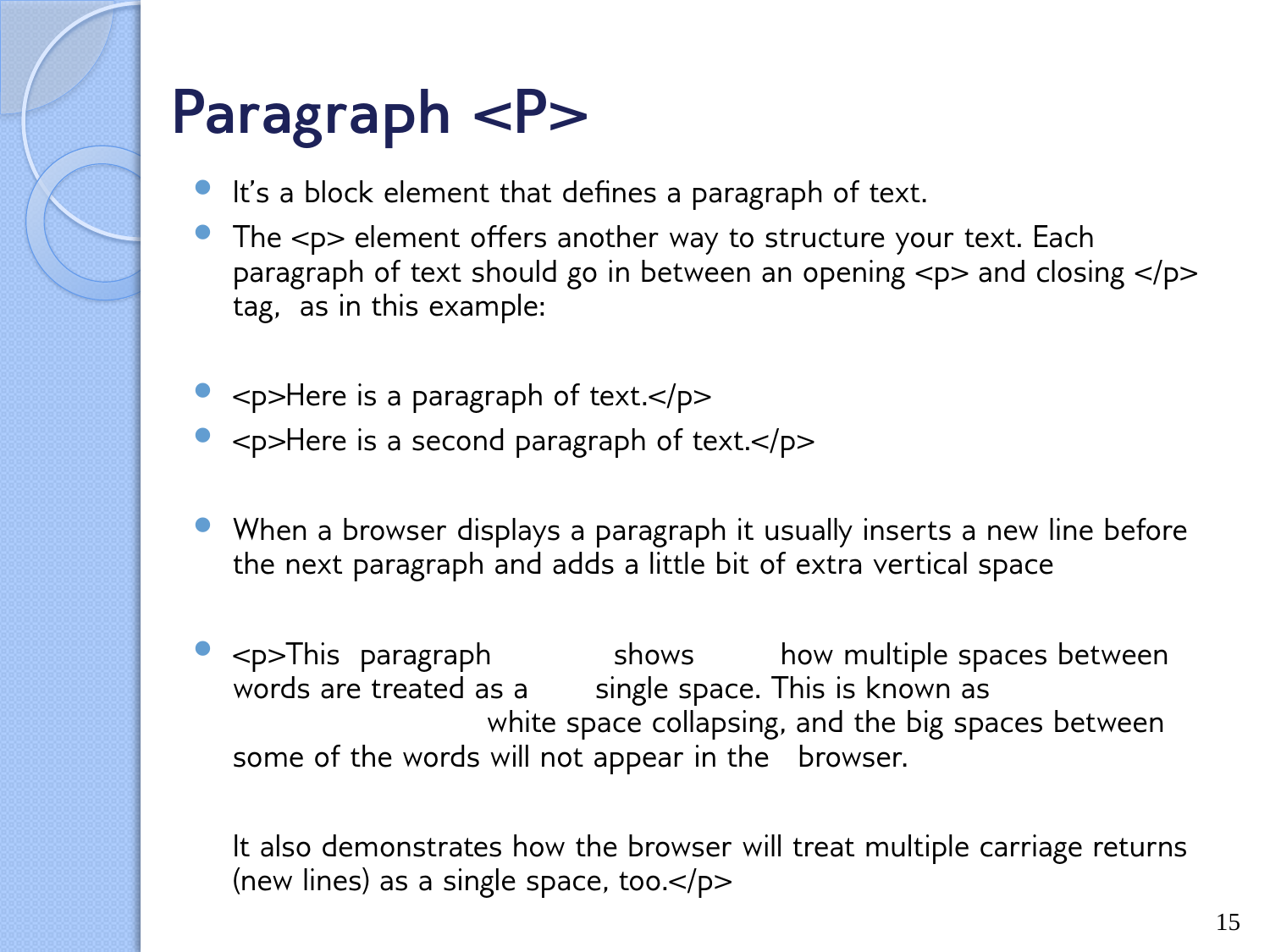

# Paragraph <P>
It’s a block element that defines a paragraph of text.
The <p> element offers another way to structure your text. Each paragraph of text should go in between an opening <p> and closing </p> tag,  as in this example:

<p>Here is a paragraph of text.</p>
<p>Here is a second paragraph of text.</p>

When a browser displays a paragraph it usually inserts a new line before the next paragraph and adds a little bit of extra vertical space

<p>This 	paragraph 	shows         how multiple spaces between words are treated as a       single space. This is known as 			white space collapsing, and the big spaces between some of the words will not appear in the   browser.

	It also demonstrates how the browser will treat multiple carriage returns (new lines) as a single space, too.</p>
15